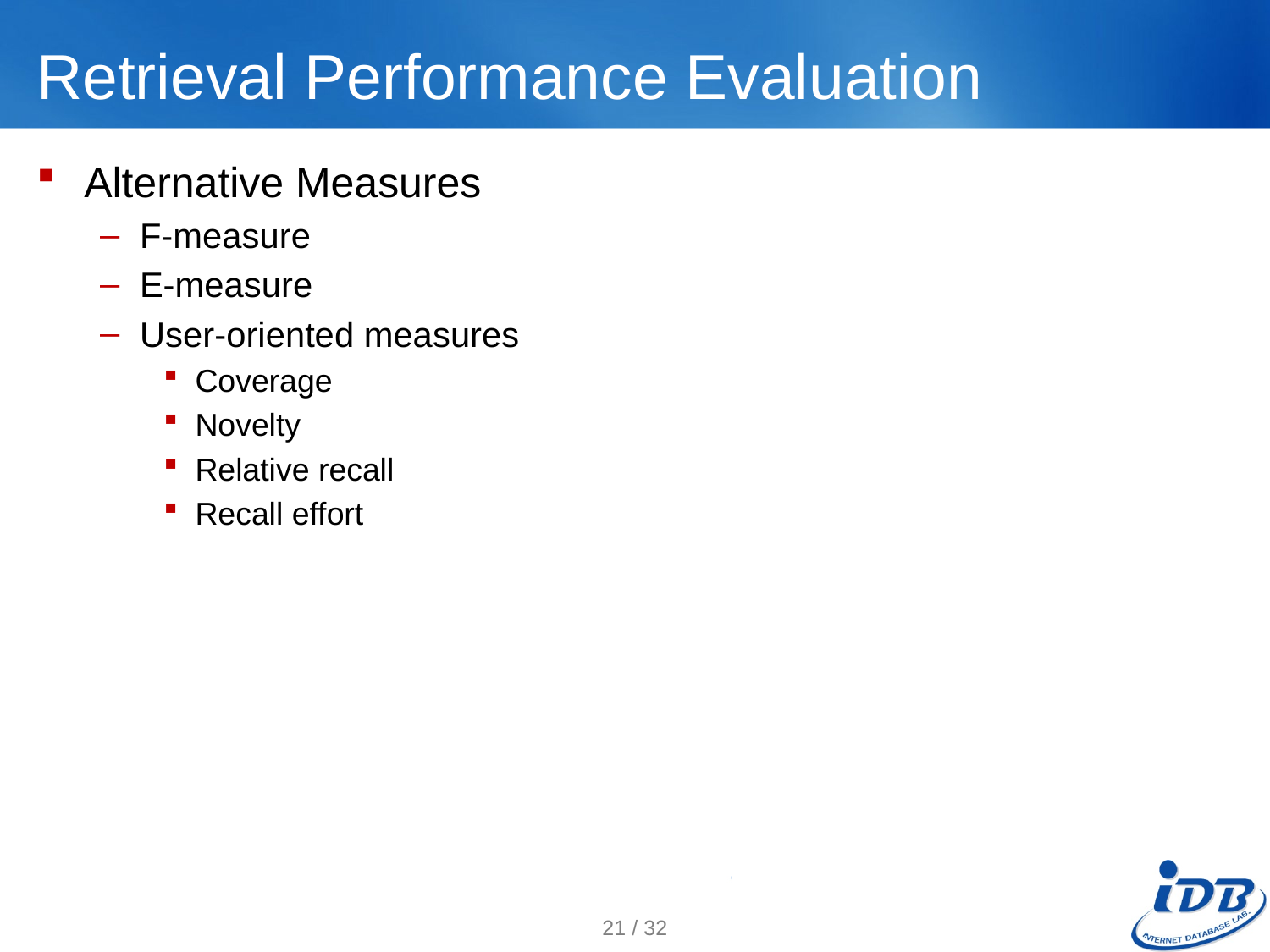

# Retrieval Performance Evaluation
Alternative Measures
F-measure
E-measure
User-oriented measures
Coverage
Novelty
Relative recall
Recall effort

21 / 32